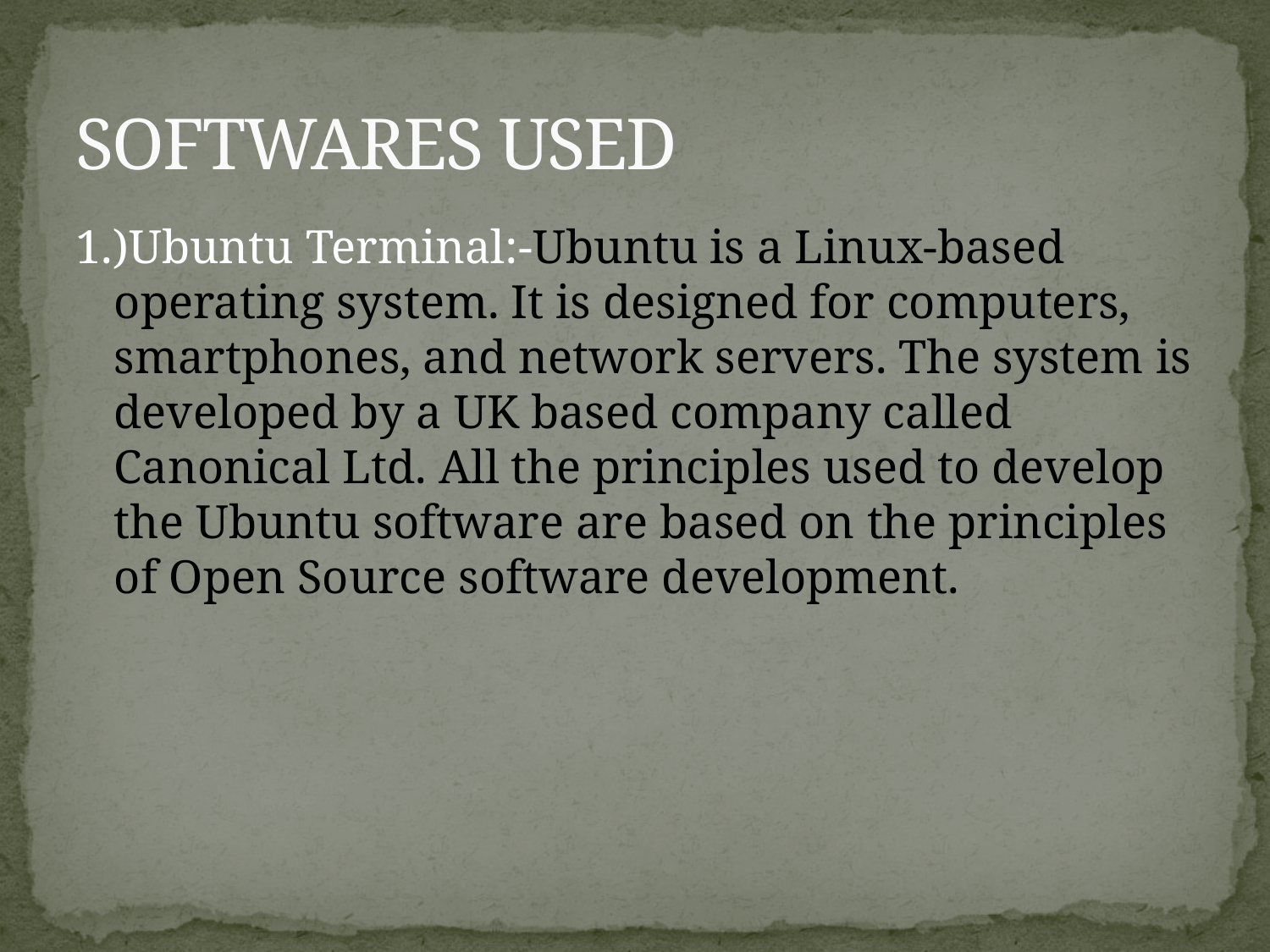

# SOFTWARES USED
1.)Ubuntu Terminal:-Ubuntu is a Linux-based operating system. It is designed for computers, smartphones, and network servers. The system is developed by a UK based company called Canonical Ltd. All the principles used to develop the Ubuntu software are based on the principles of Open Source software development.